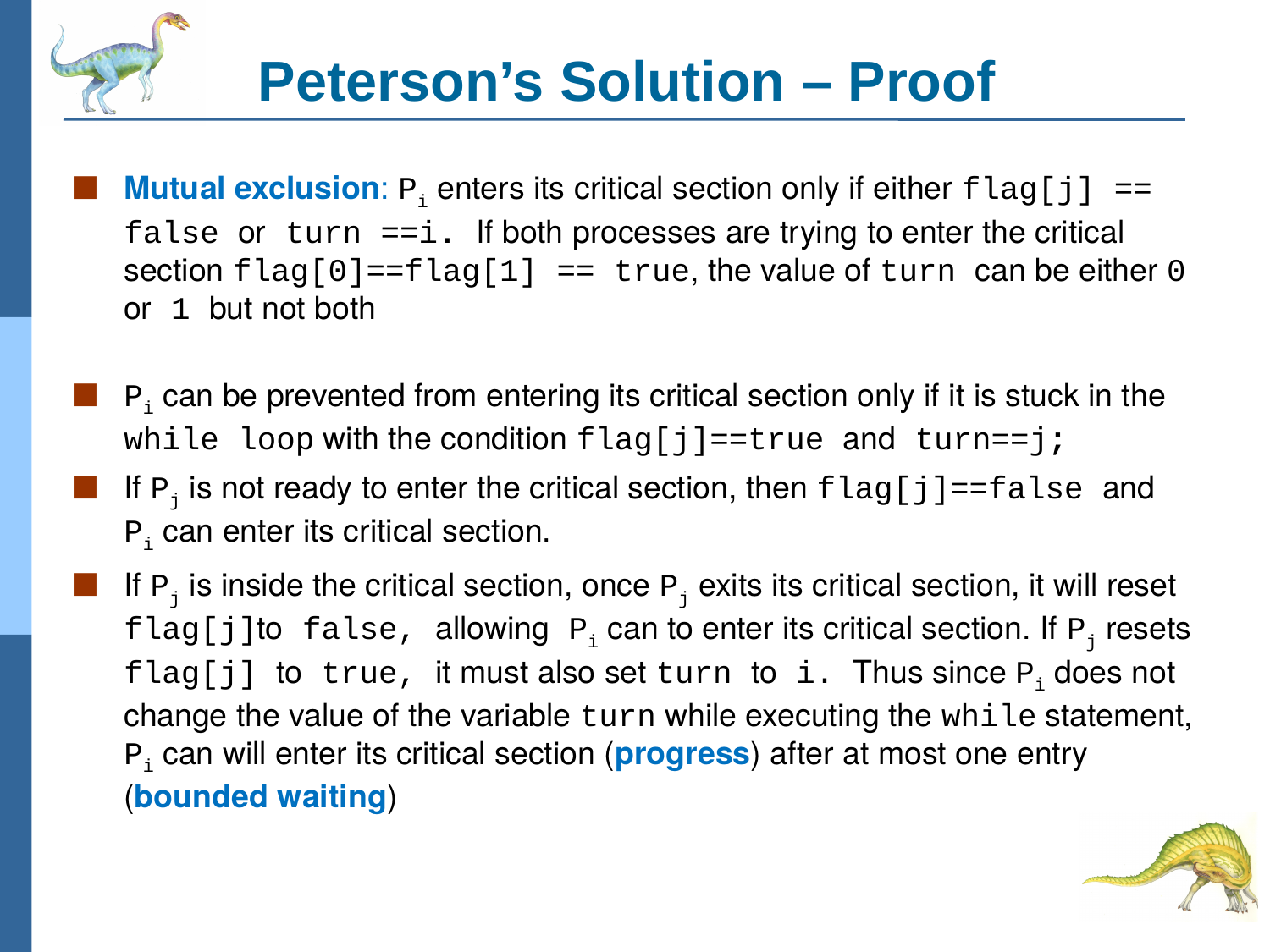

# Peterson’s Solution – Proof
Mutual exclusion: Pi enters its critical section only if either flag[j] == false or turn ==i. If both processes are trying to enter the critical section flag[0]==flag[1] == true, the value of turn can be either 0 or 1 but not both

Pi can be prevented from entering its critical section only if it is stuck in the while loop with the condition flag[j]==true and turn==j;
If Pj is not ready to enter the critical section, then flag[j]==false and Pi can enter its critical section.
If Pj is inside the critical section, once Pj exits its critical section, it will reset flag[j]to false, allowing Pi can to enter its critical section. If Pj resets flag[j] to true, it must also set turn to i. Thus since Pi does not change the value of the variable turn while executing the while statement, Pi can will enter its critical section (progress) after at most one entry (bounded waiting)